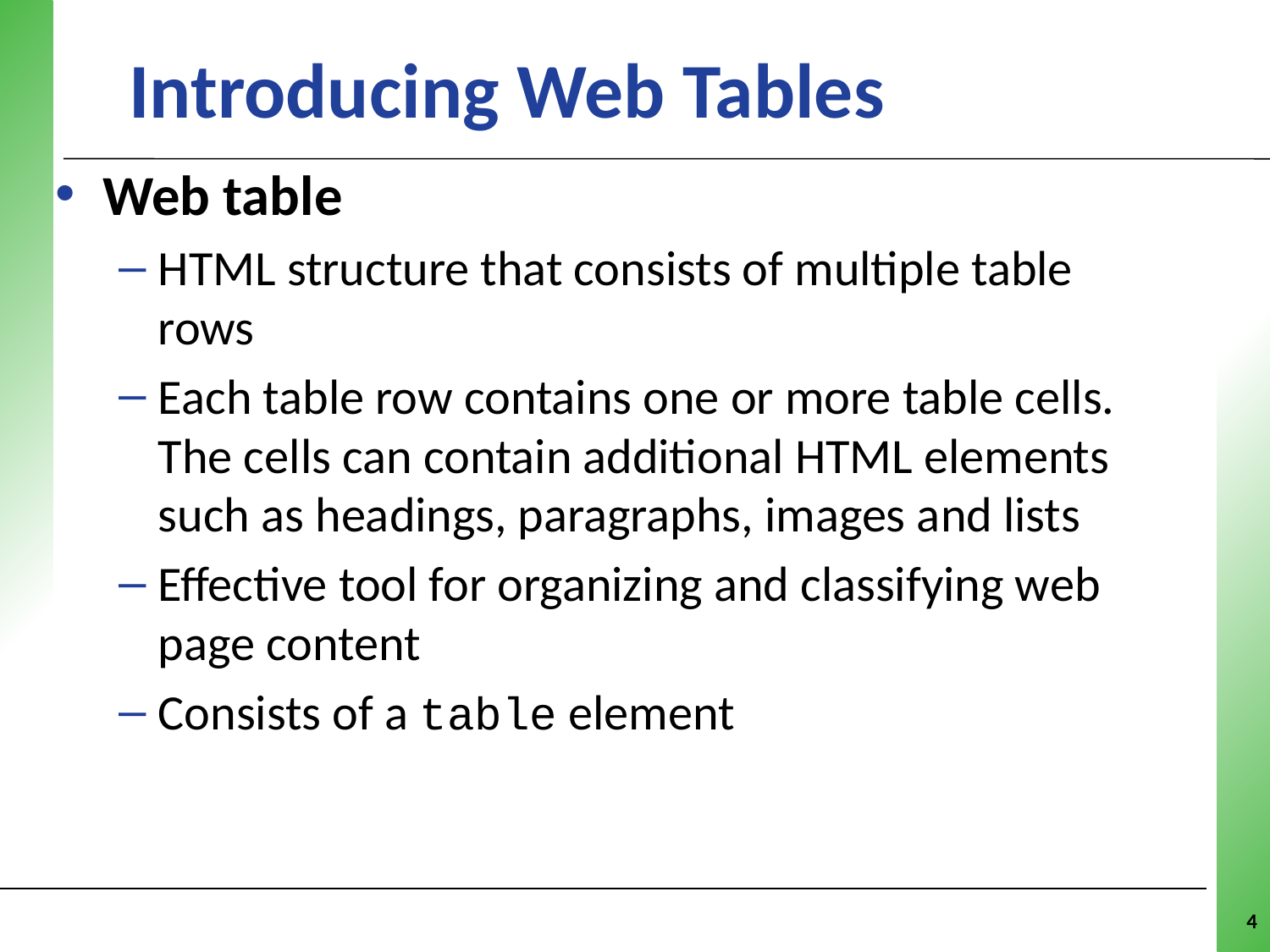

Introducing Web Tables
Web table
HTML structure that consists of multiple table rows
Each table row contains one or more table cells. The cells can contain additional HTML elements such as headings, paragraphs, images and lists
Effective tool for organizing and classifying web page content
Consists of a table element
4